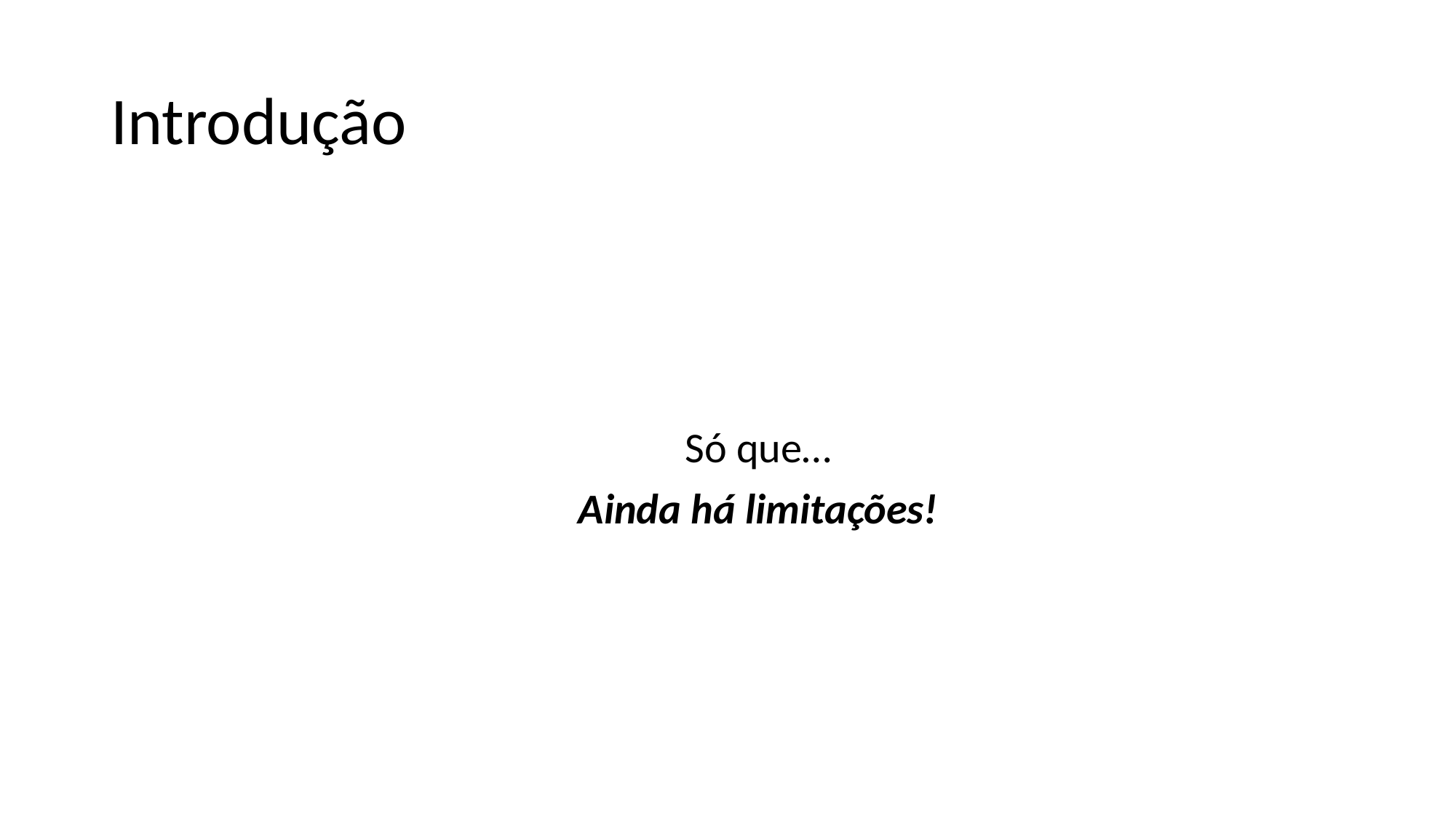

# Introdução
Só que…
Ainda há limitações!